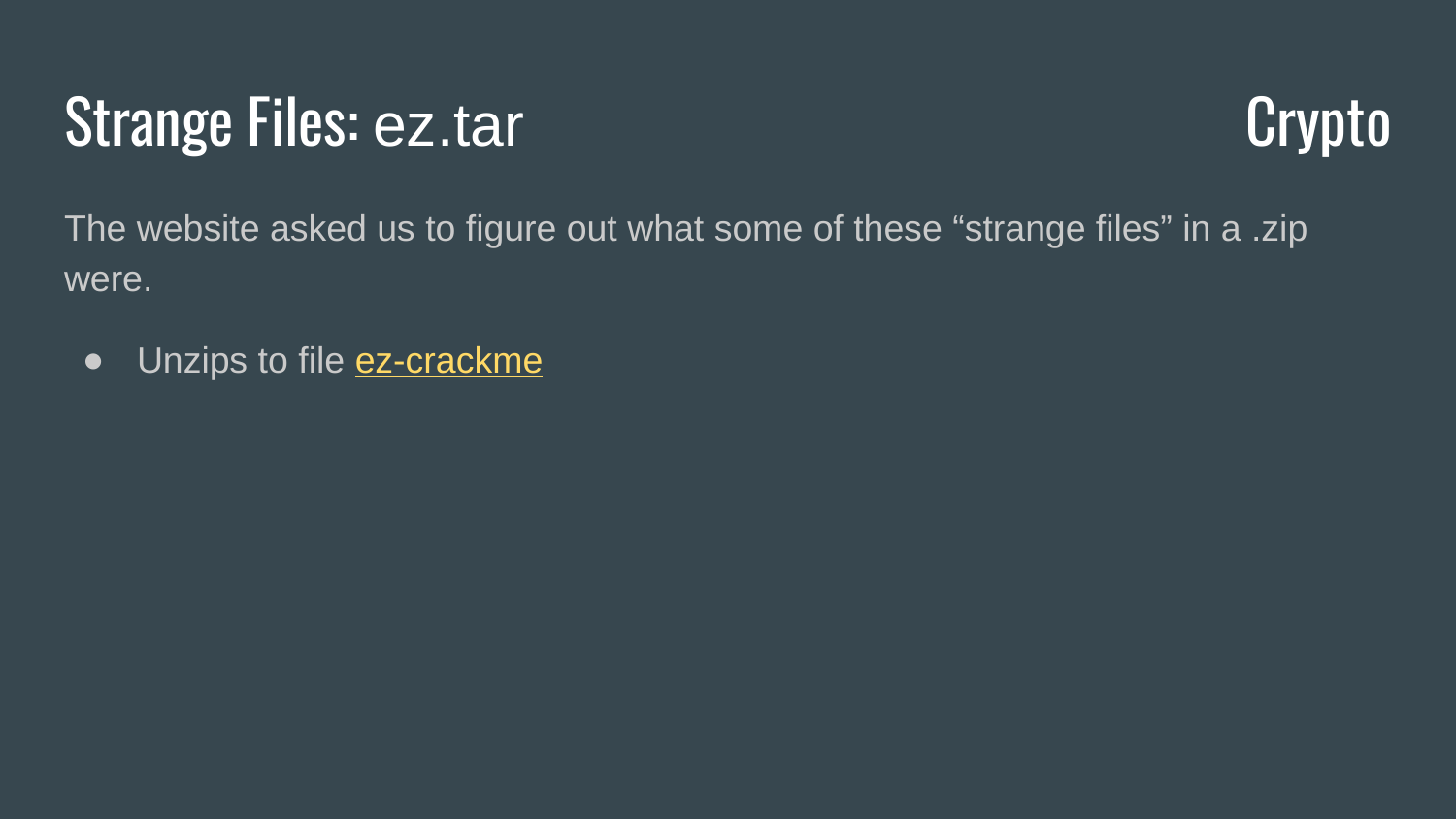

# Strange Files: ez.tar
Crypto
The website asked us to figure out what some of these “strange files” in a .zip were.
Unzips to file ez-crackme